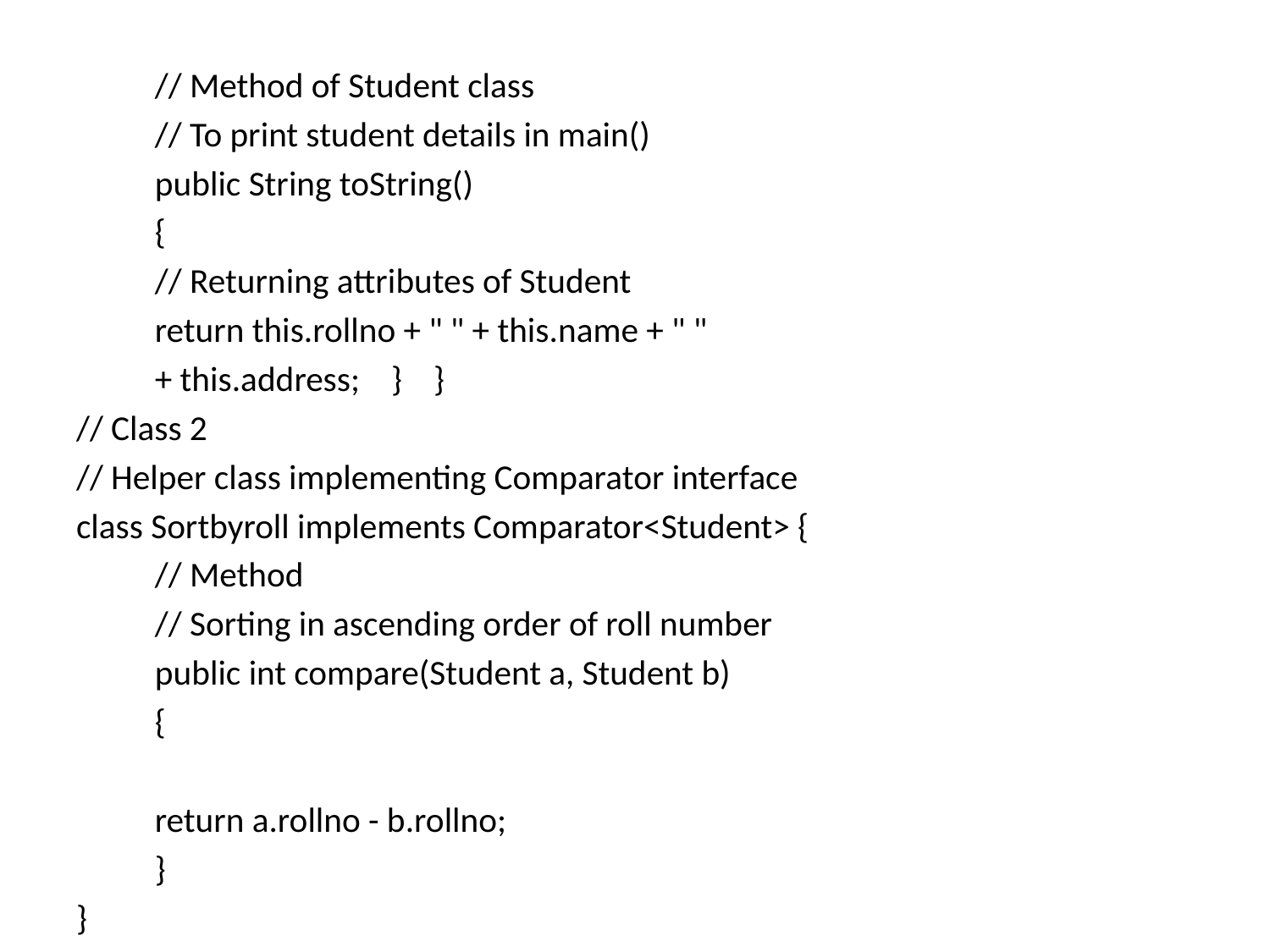

// Method of Student class
	// To print student details in main()
	public String toString()
	{
		// Returning attributes of Student
		return this.rollno + " " + this.name + " "
			+ this.address; 	}    }
// Class 2
// Helper class implementing Comparator interface
class Sortbyroll implements Comparator<Student> {
	// Method
	// Sorting in ascending order of roll number
	public int compare(Student a, Student b)
	{

		return a.rollno - b.rollno;
	}
}